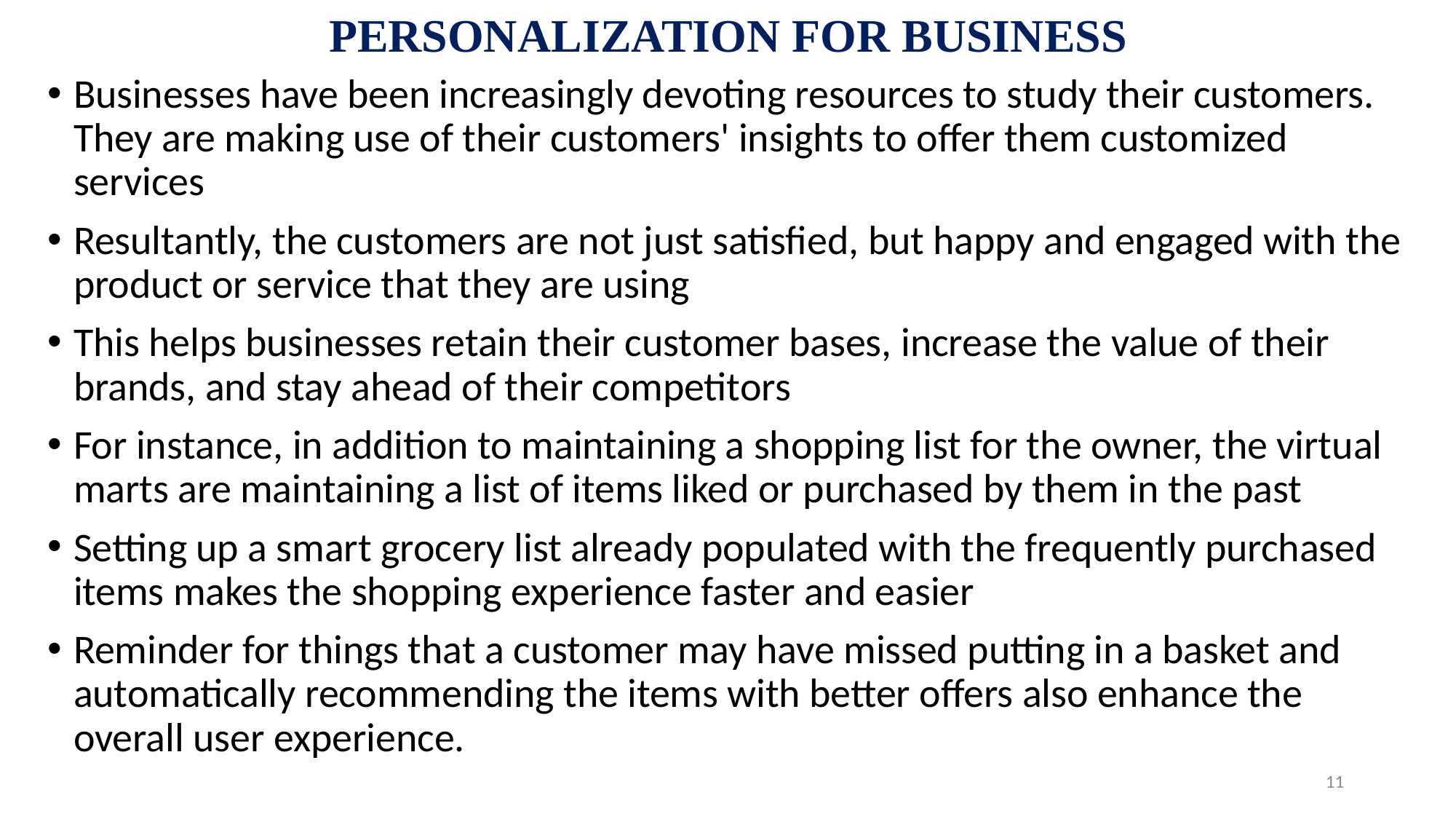

# PERSONALIZATION FOR BUSINESS
Businesses have been increasingly devoting resources to study their customers. They are making use of their customers' insights to offer them customized services
Resultantly, the customers are not just satisfied, but happy and engaged with the product or service that they are using
This helps businesses retain their customer bases, increase the value of their brands, and stay ahead of their competitors
For instance, in addition to maintaining a shopping list for the owner, the virtual marts are maintaining a list of items liked or purchased by them in the past
Setting up a smart grocery list already populated with the frequently purchased items makes the shopping experience faster and easier
Reminder for things that a customer may have missed putting in a basket and automatically recommending the items with better offers also enhance the overall user experience.
11